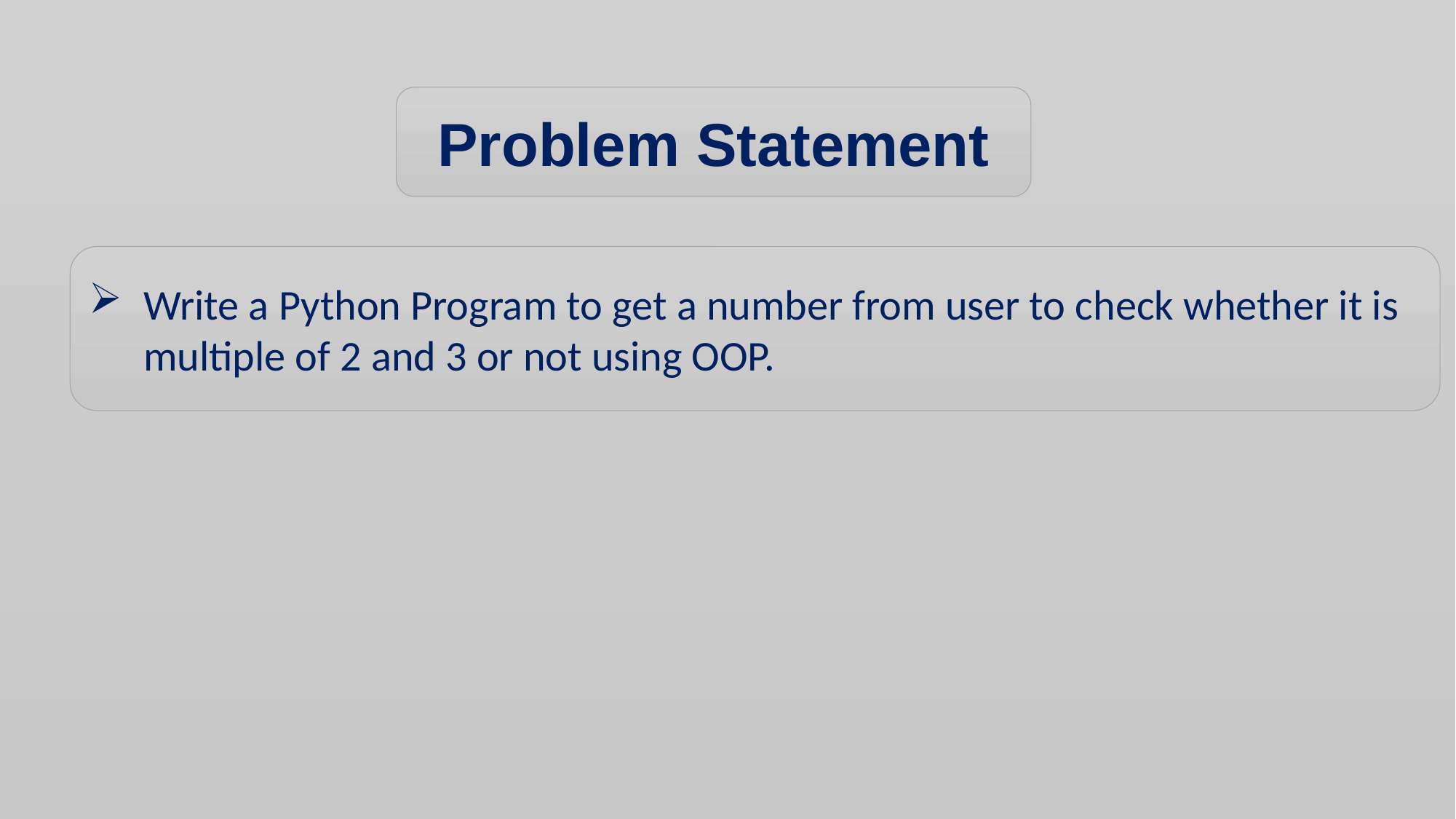

Problem Statement
Write a Python Program to get a number from user to check whether it is multiple of 2 and 3 or not using OOP.